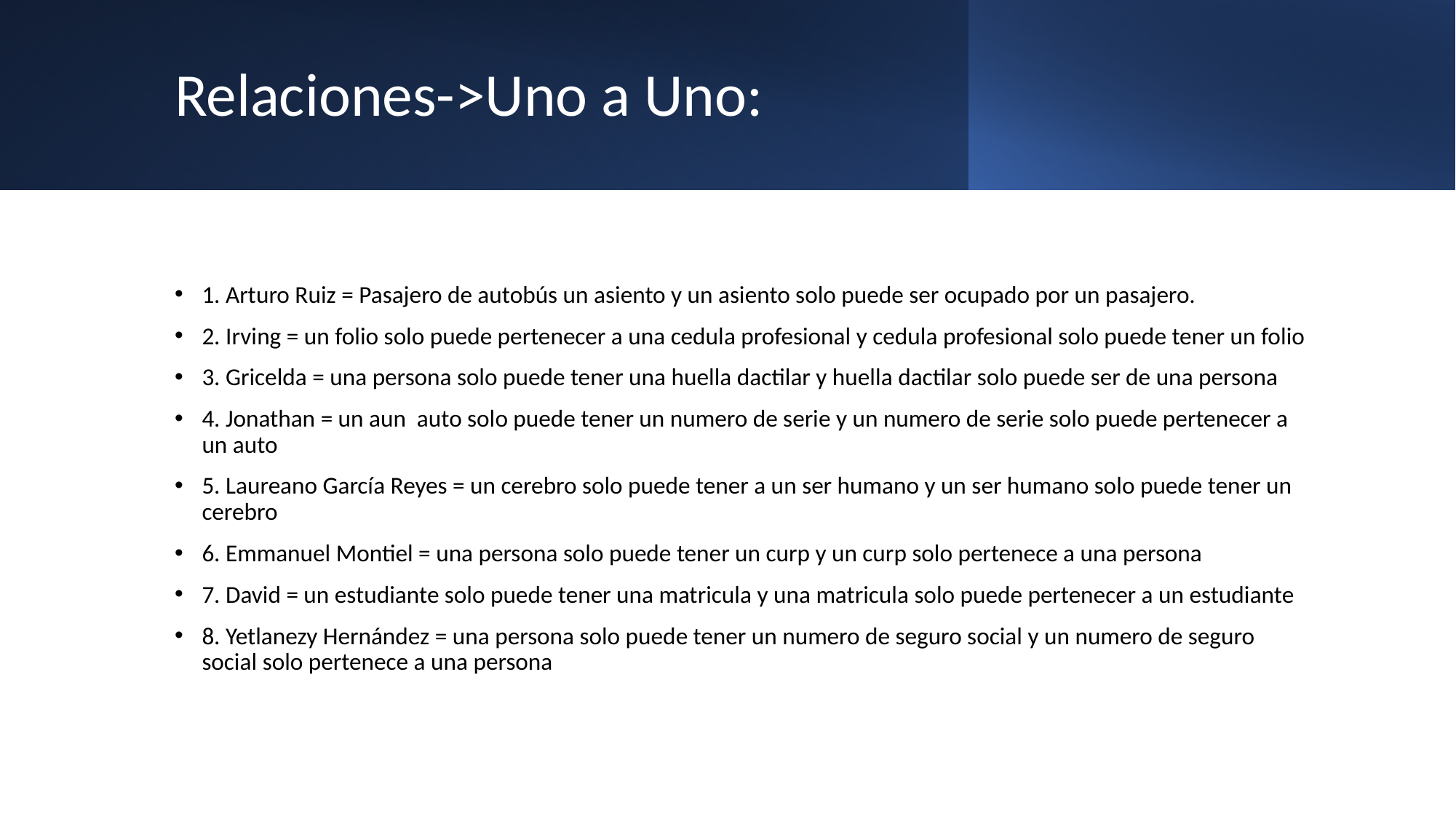

# Relaciones->Uno a Uno:
1. Arturo Ruiz = Pasajero de autobús un asiento y un asiento solo puede ser ocupado por un pasajero.
2. Irving = un folio solo puede pertenecer a una cedula profesional y cedula profesional solo puede tener un folio
3. Gricelda = una persona solo puede tener una huella dactilar y huella dactilar solo puede ser de una persona
4. Jonathan = un aun  auto solo puede tener un numero de serie y un numero de serie solo puede pertenecer a un auto
5. Laureano García Reyes = un cerebro solo puede tener a un ser humano y un ser humano solo puede tener un cerebro
6. Emmanuel Montiel = una persona solo puede tener un curp y un curp solo pertenece a una persona
7. David = un estudiante solo puede tener una matricula y una matricula solo puede pertenecer a un estudiante
8. Yetlanezy Hernández = una persona solo puede tener un numero de seguro social y un numero de seguro social solo pertenece a una persona